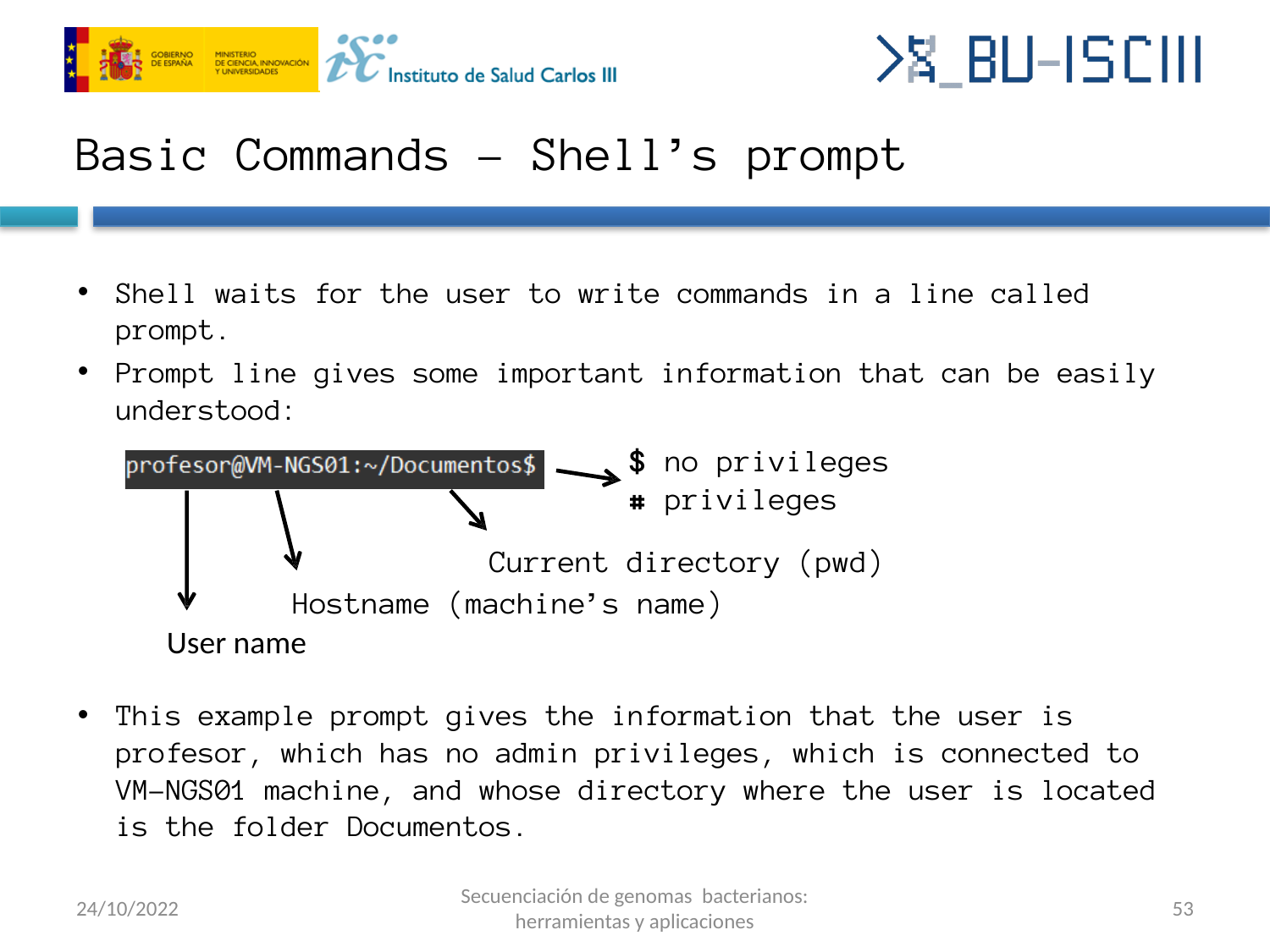

# Basic Commands – Shell’s prompt
Shell waits for the user to write commands in a line called prompt.
Prompt line gives some important information that can be easily understood:

This example prompt gives the information that the user is profesor, which has no admin privileges, which is connected to VM-NGS01 machine, and whose directory where the user is located is the folder Documentos.
$ no privileges
# privileges

Current directory (pwd)

Hostname (machine’s name)

User name
24/10/2022
Secuenciación de genomas  bacterianos: herramientas y aplicaciones
53